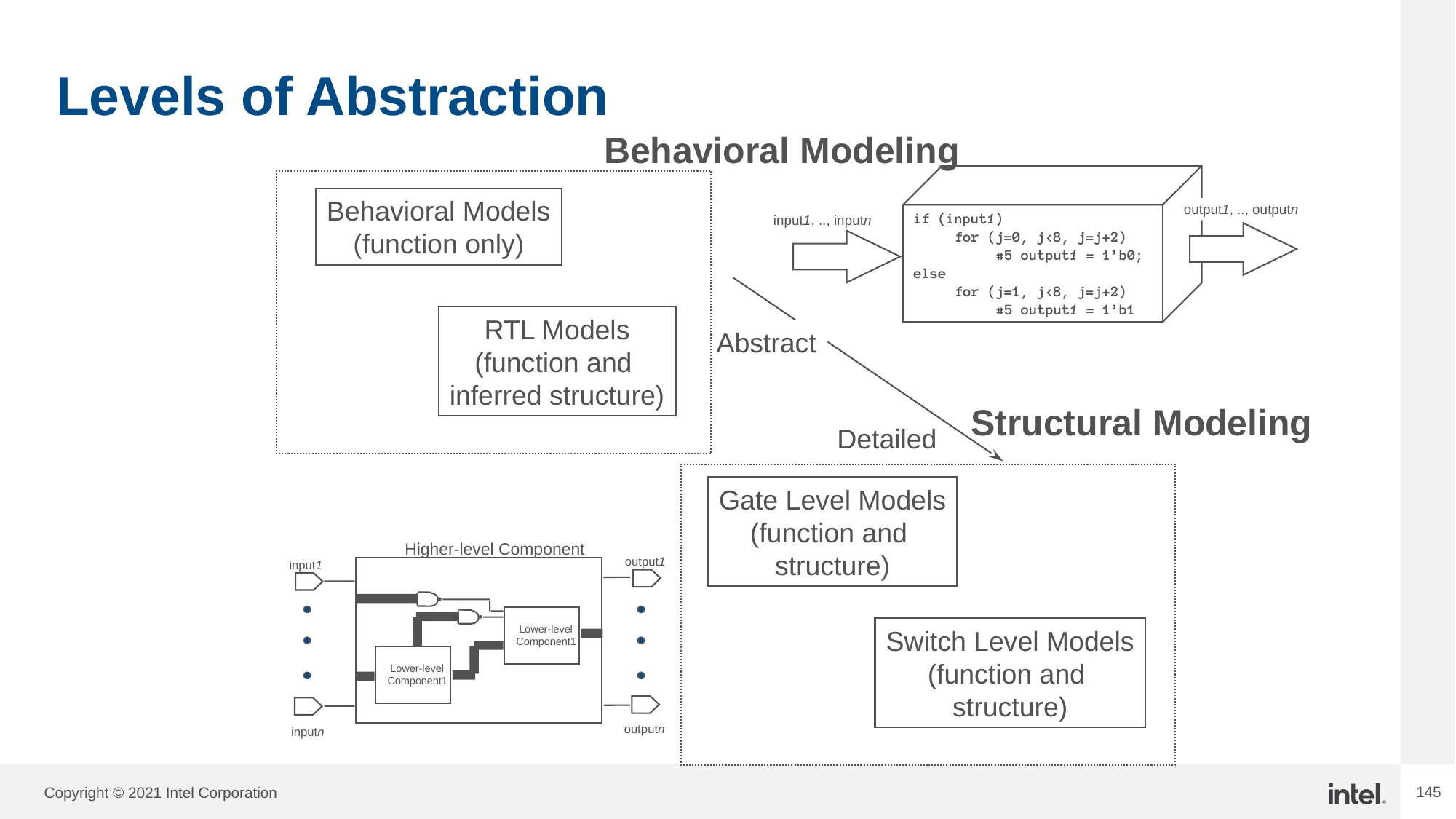

# Levels of Abstraction
Behavioral Modeling
if (input1)
	for (j=0, j<8, j=j+2)
		#5 output1 = 1’b0;
else
	for (j=1, j<8, j=j+2)
		#5 output1 = 1’b1
output1, .., outputn
input1, .., inputn

Behavioral Models
(function only)

RTL Models
(function and
inferred structure)
Abstract
Structural Modeling
Detailed

Gate Level Models
(function and
structure)
Higher-level Component
output1
input1

 Lower-level
Component1

 Lower-level
Component1

outputn
inputn
Switch Level Models
(function and
structure)